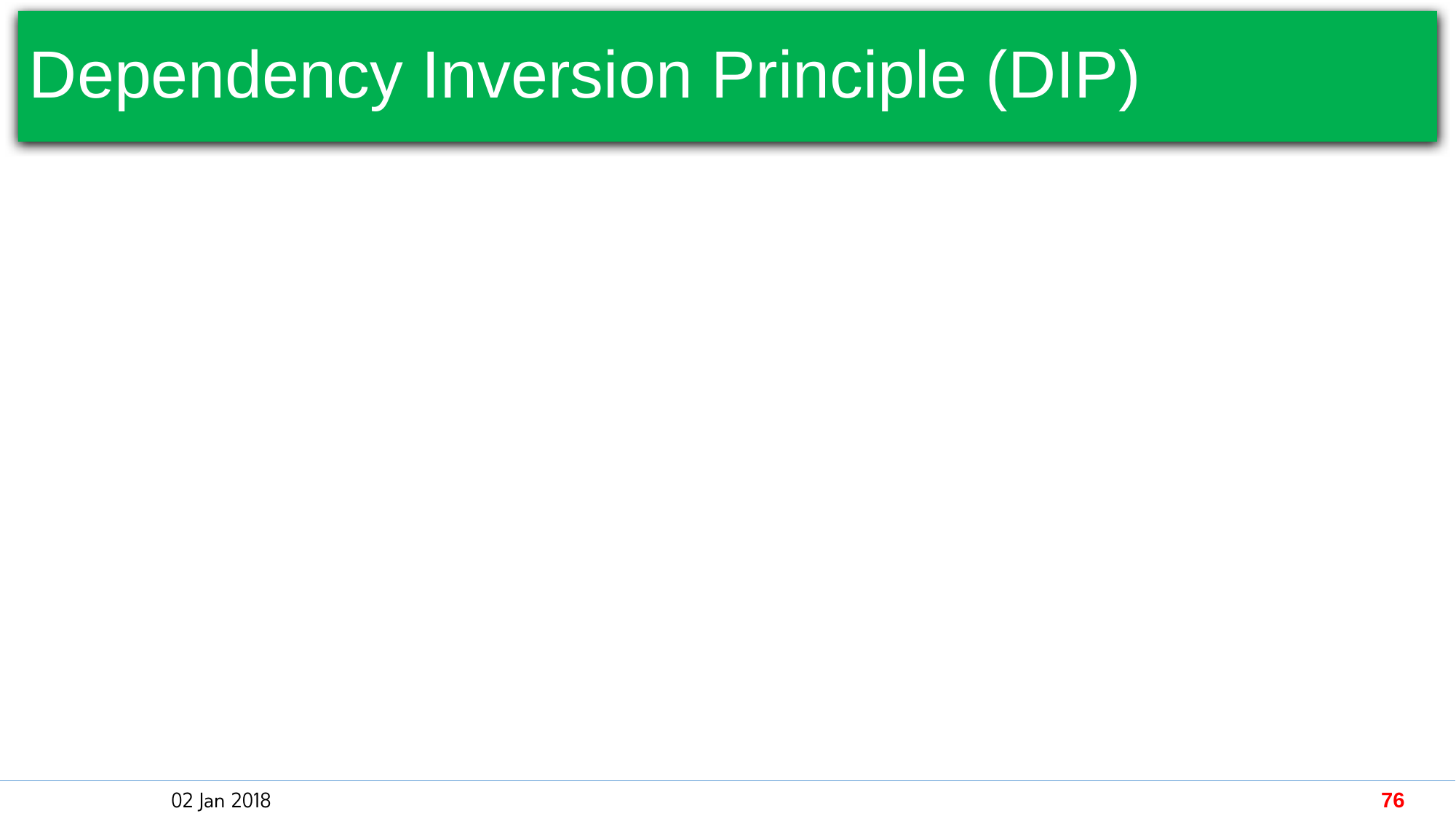

# Dependency Inversion Principle (DIP)

02 Jan 2018
76